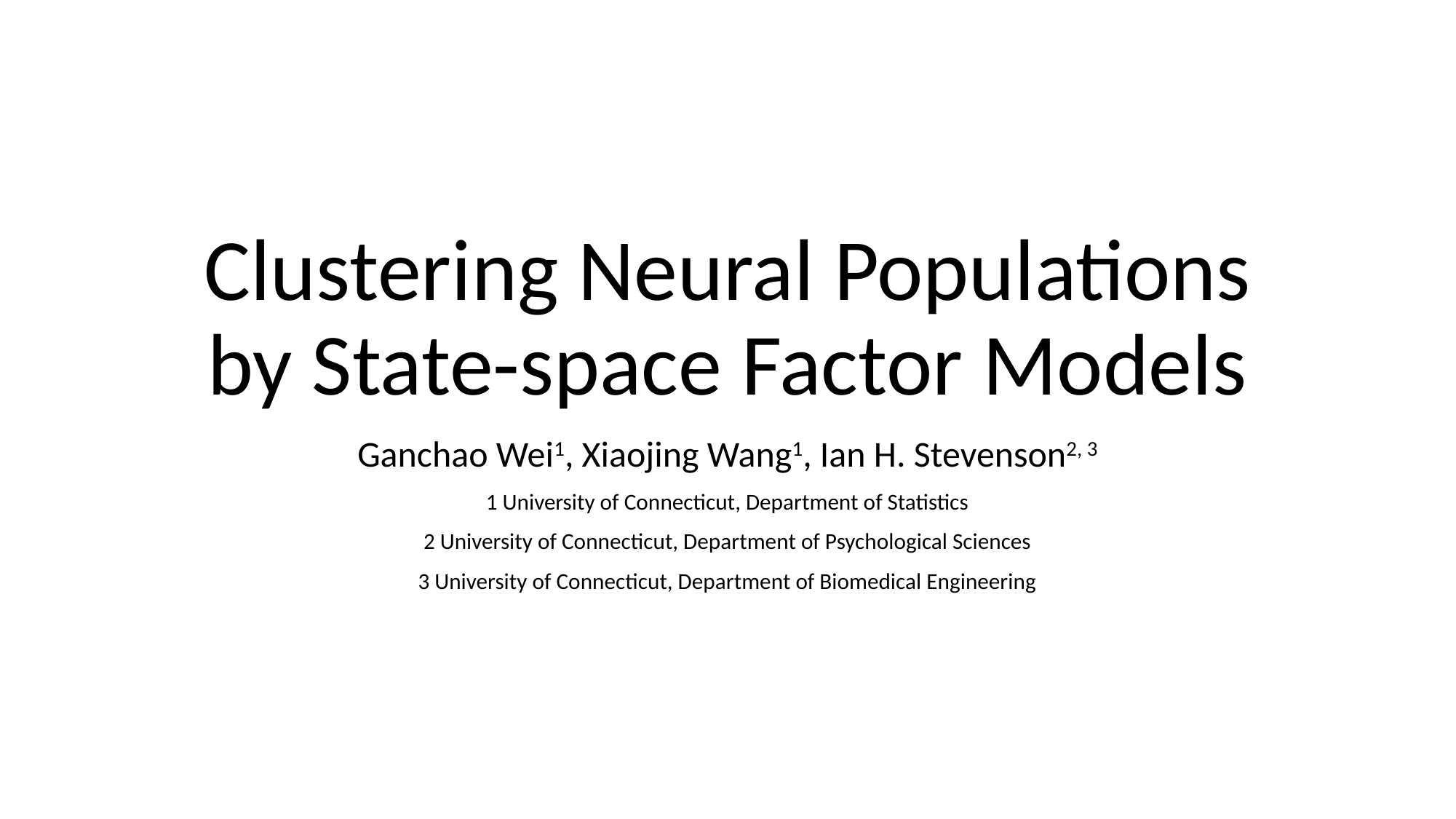

# Clustering Neural Populations by State-space Factor Models
Ganchao Wei1, Xiaojing Wang1, Ian H. Stevenson2, 3
1 University of Connecticut, Department of Statistics
2 University of Connecticut, Department of Psychological Sciences
3 University of Connecticut, Department of Biomedical Engineering